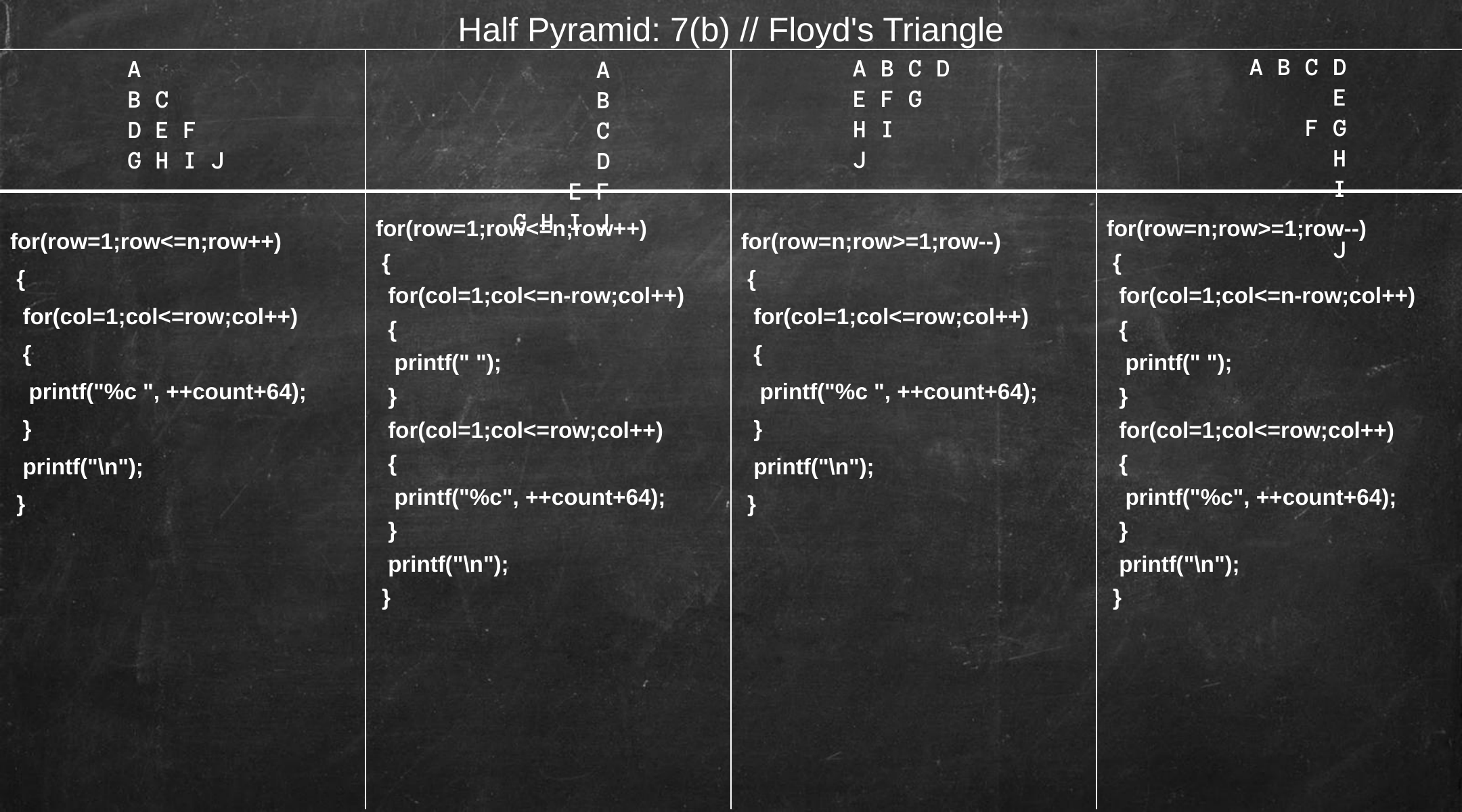

# Half Pyramid: 7(b) // Floyd's Triangle
|  |  |  |  |
| --- | --- | --- | --- |
| for(row=1;row<=n;row++) { for(col=1;col<=row;col++) { printf("%c ", ++count+64); } printf("\n"); } | for(row=1;row<=n;row++) { for(col=1;col<=n-row;col++) { printf(" "); } for(col=1;col<=row;col++) { printf("%c", ++count+64); } printf("\n"); } | for(row=n;row>=1;row--) { for(col=1;col<=row;col++) { printf("%c ", ++count+64); } printf("\n"); } | for(row=n;row>=1;row--) { for(col=1;col<=n-row;col++) { printf(" "); } for(col=1;col<=row;col++) { printf("%c", ++count+64); } printf("\n"); } |
A B C D
	E F G
	H I
		J
A B C D
E F G
H I
J
A
B C
D E F
G H I J
A
	B C
	D E F
G H I J